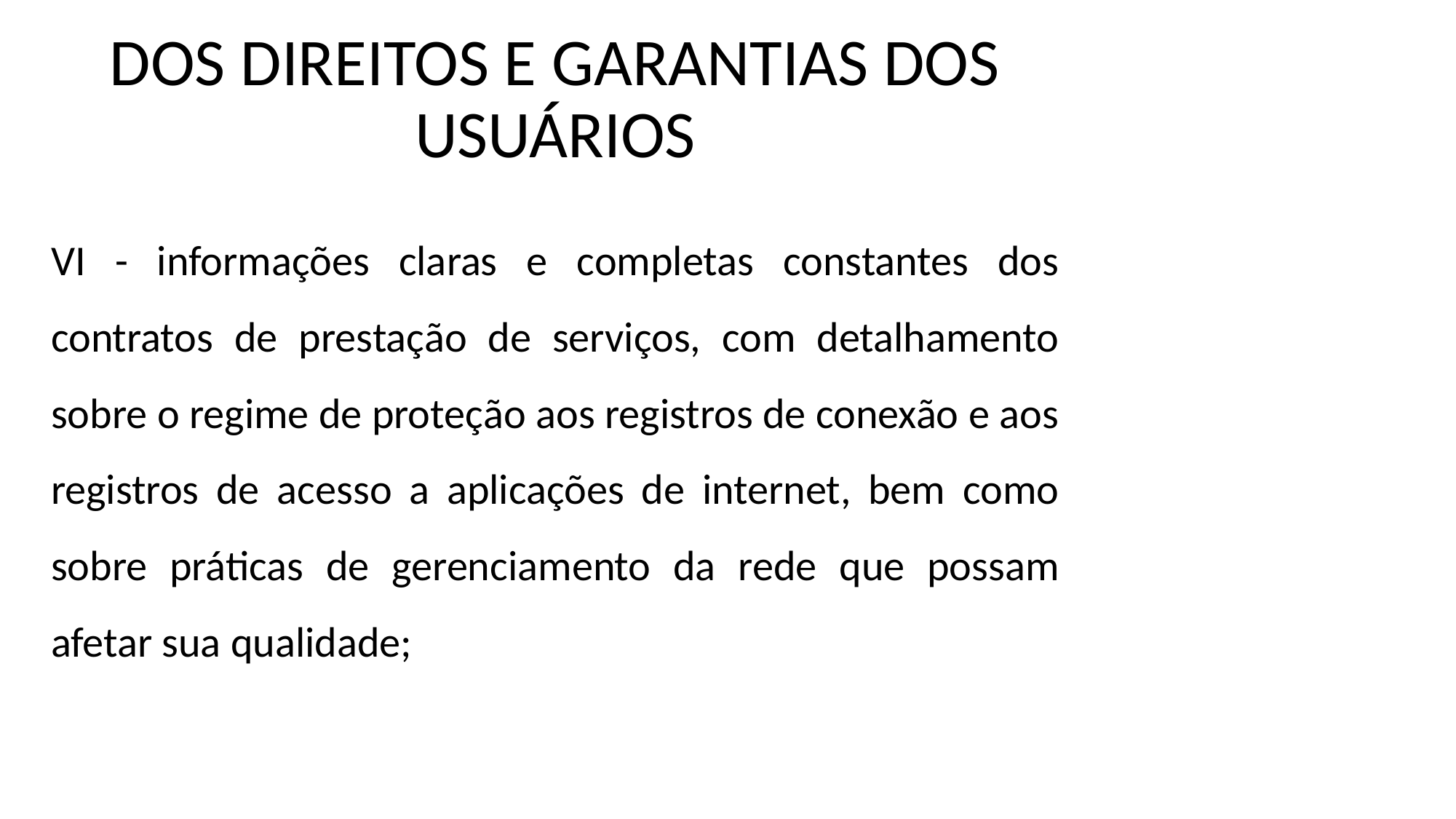

# DOS DIREITOS E GARANTIAS DOS USUÁRIOS
VI - informações claras e completas constantes dos contratos de prestação de serviços, com detalhamento sobre o regime de proteção aos registros de conexão e aos registros de acesso a aplicações de internet, bem como sobre práticas de gerenciamento da rede que possam afetar sua qualidade;